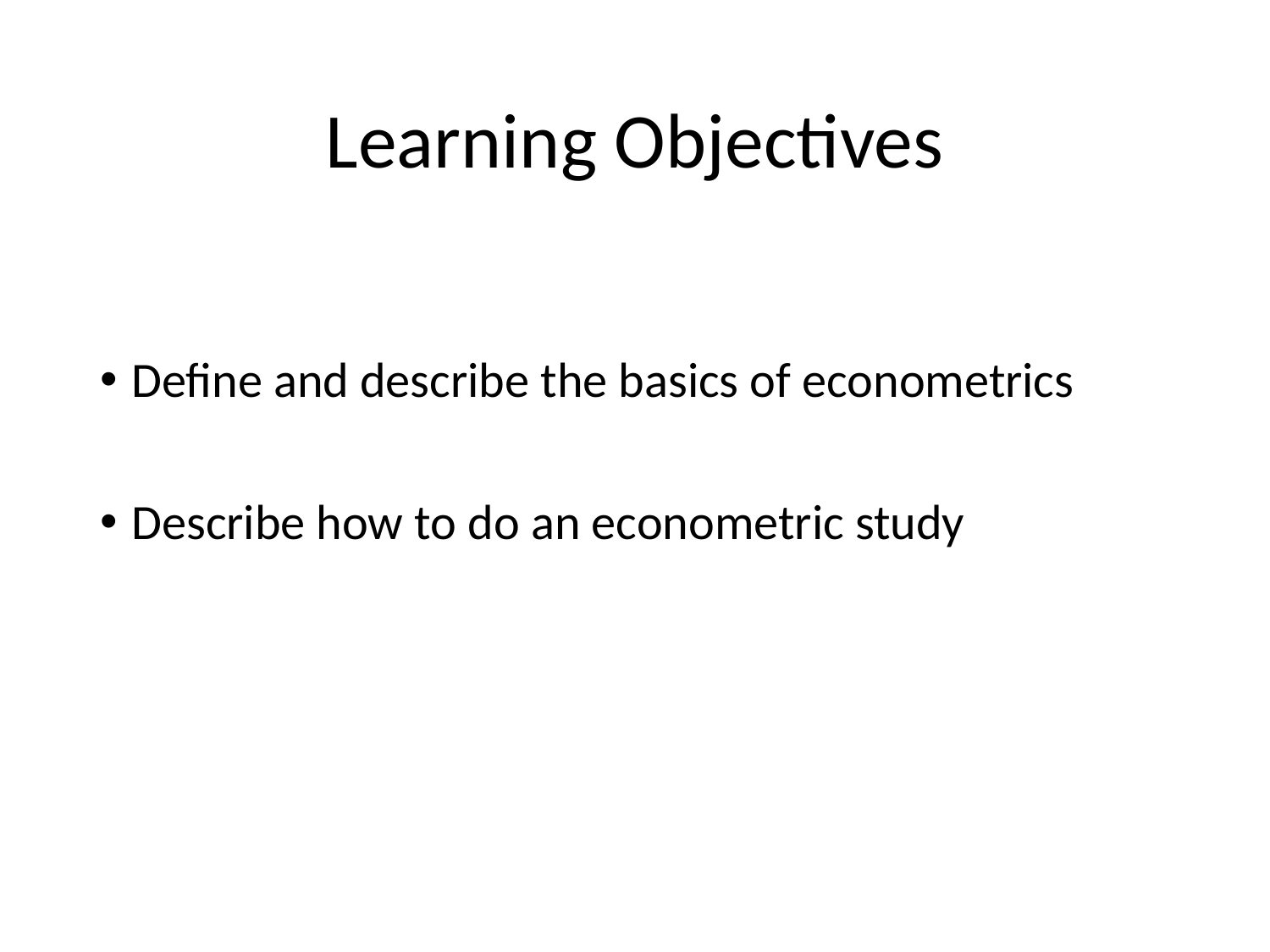

# Learning Objectives
Define and describe the basics of econometrics

Describe how to do an econometric study